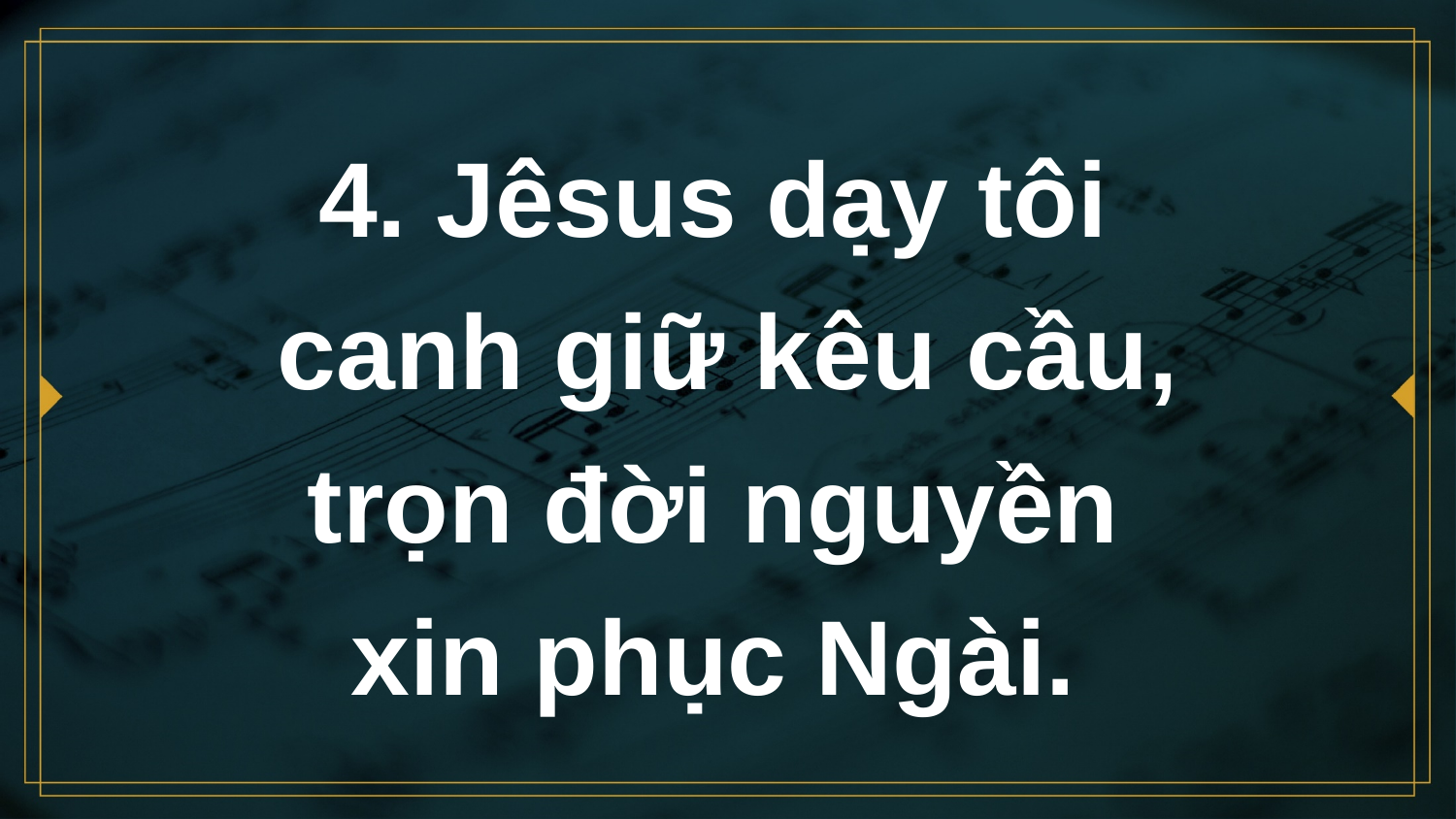

# 4. Jêsus dạy tôi canh giữ kêu cầu, trọn đời nguyền xin phục Ngài.